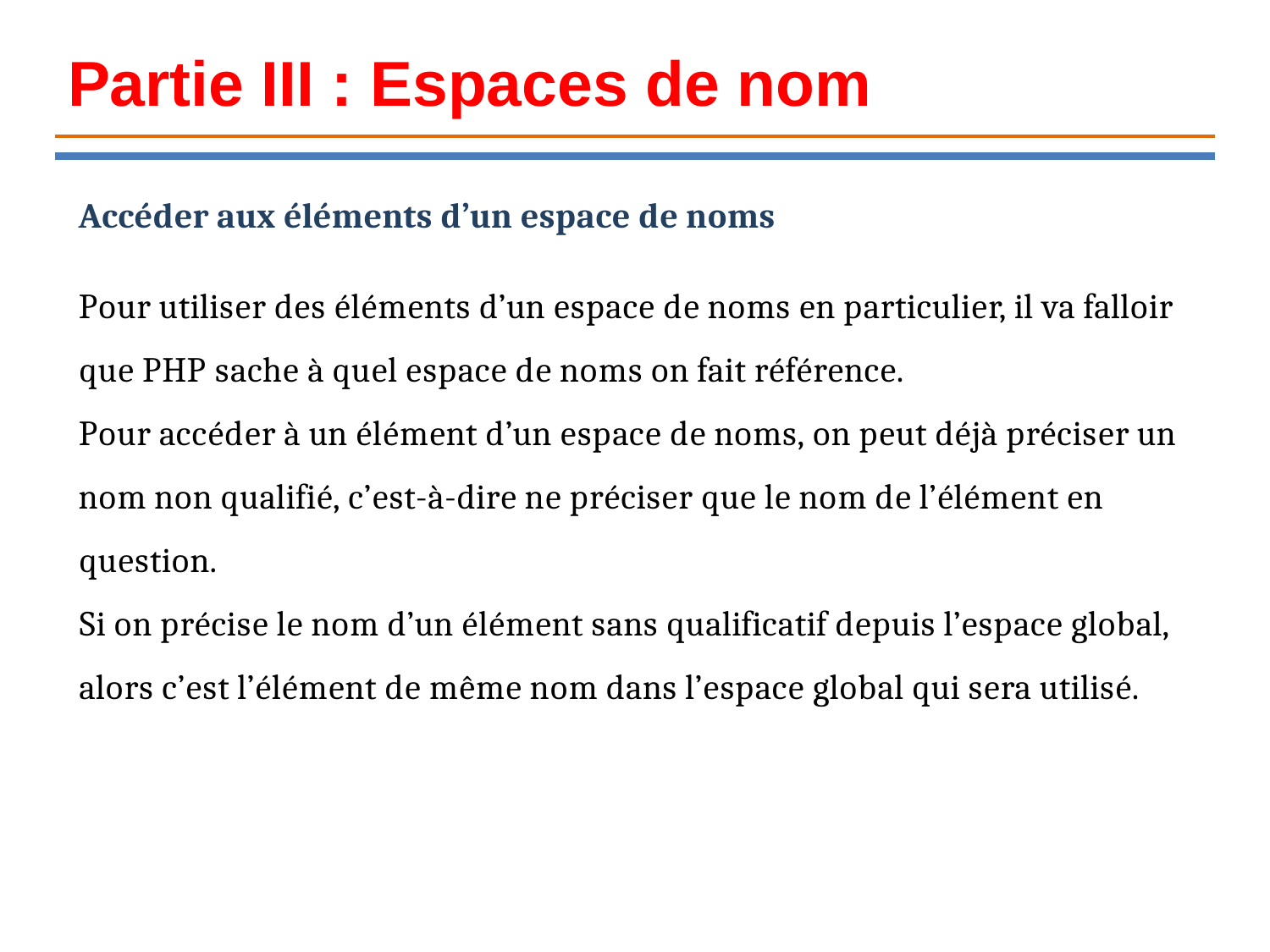

Partie III : Espaces de nom
Accéder aux éléments d’un espace de noms

Pour utiliser des éléments d’un espace de noms en particulier, il va falloir que PHP sache à quel espace de noms on fait référence.
Pour accéder à un élément d’un espace de noms, on peut déjà préciser un nom non qualifié, c’est-à-dire ne préciser que le nom de l’élément en question.
Si on précise le nom d’un élément sans qualificatif depuis l’espace global, alors c’est l’élément de même nom dans l’espace global qui sera utilisé.